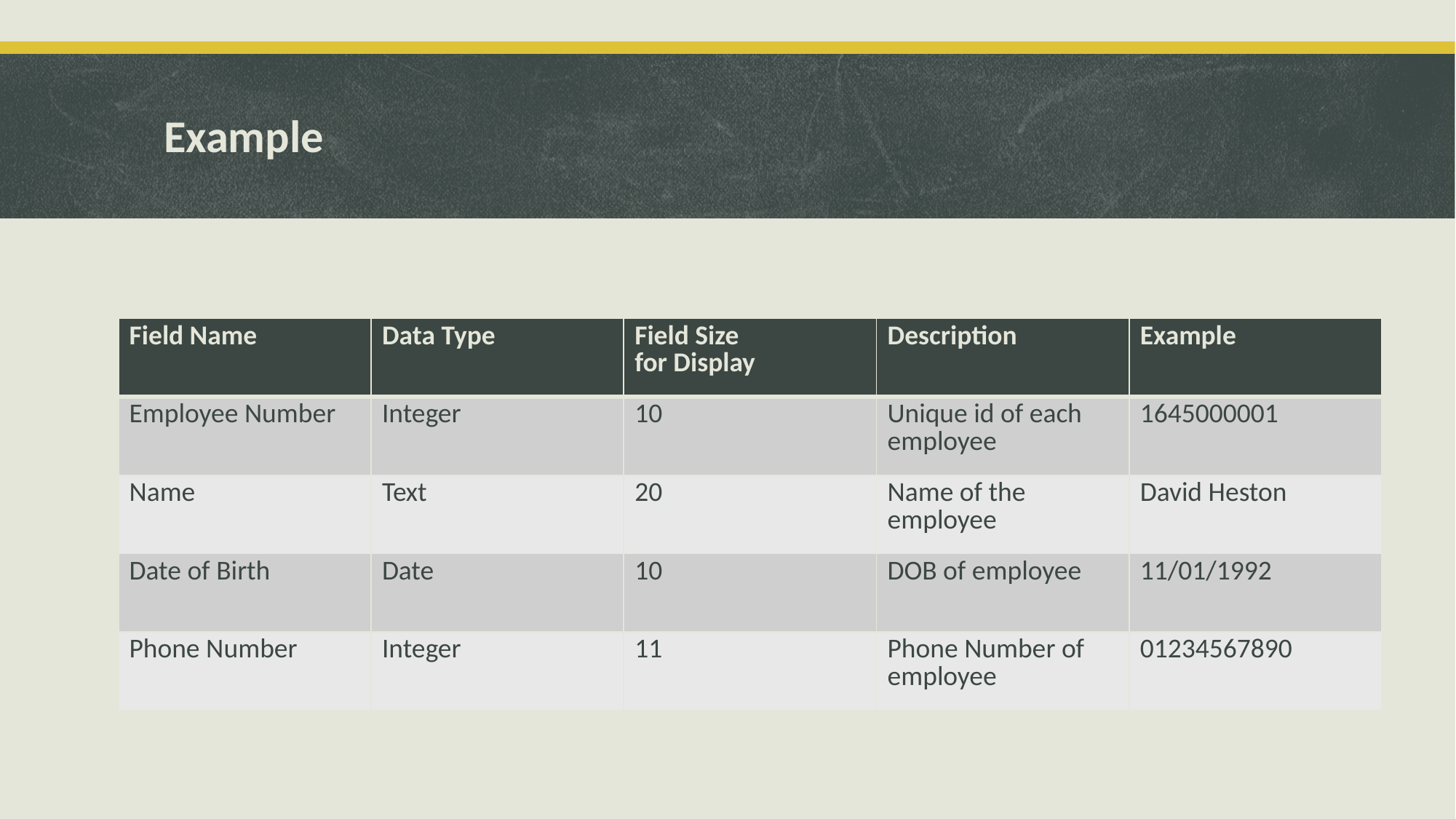

# Example
| Field Name | Data Type | Field Size for Display | Description | Example |
| --- | --- | --- | --- | --- |
| Employee Number | Integer | 10 | Unique id of each employee | 1645000001 |
| Name | Text | 20 | Name of the employee | David Heston |
| Date of Birth | Date | 10 | DOB of employee | 11/01/1992 |
| Phone Number | Integer | 11 | Phone Number of employee | 01234567890 |